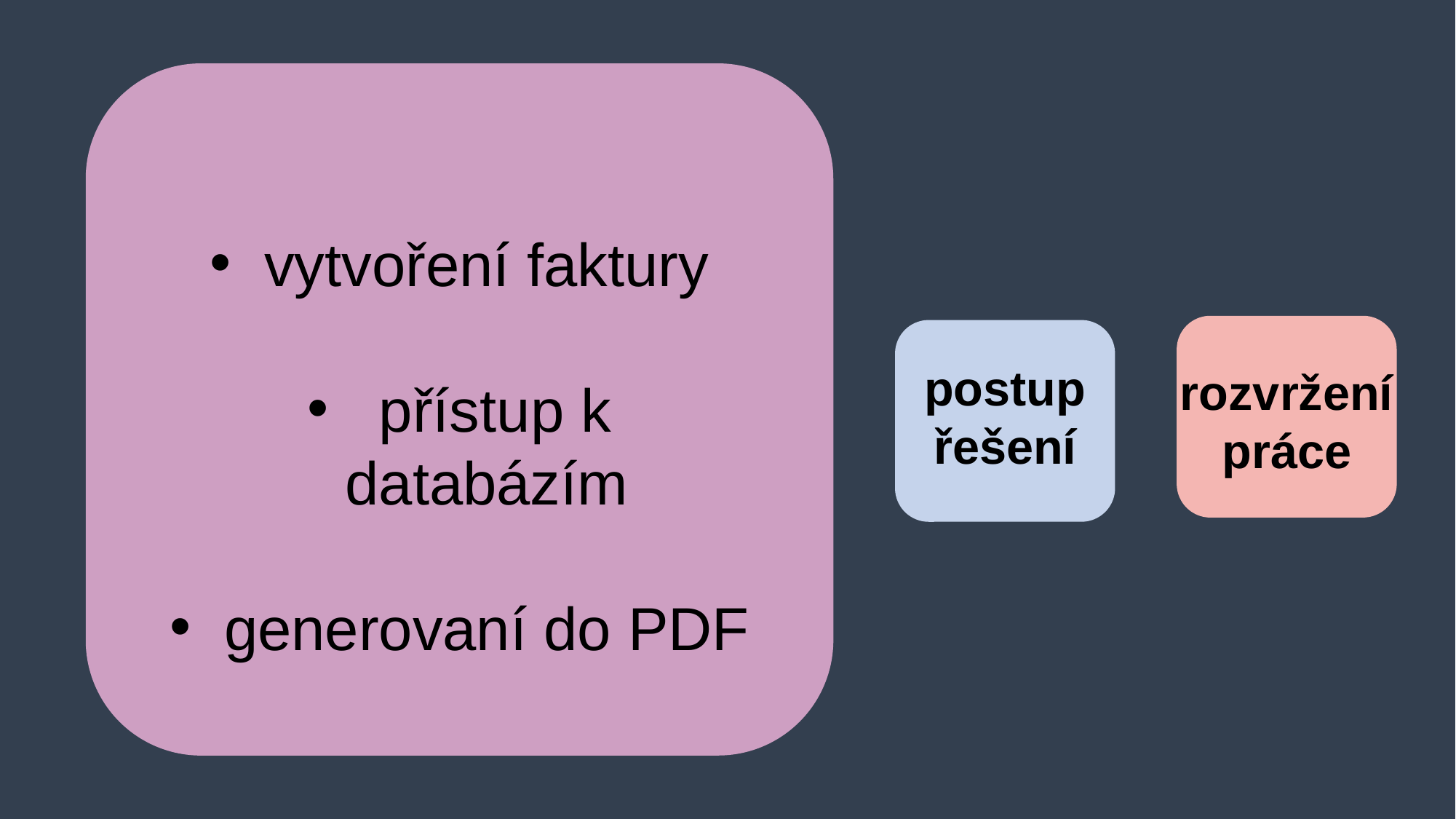

vytvoření faktury

 přístup k databázím

generovaní do PDF

postup
řešení
rozvržení
práce